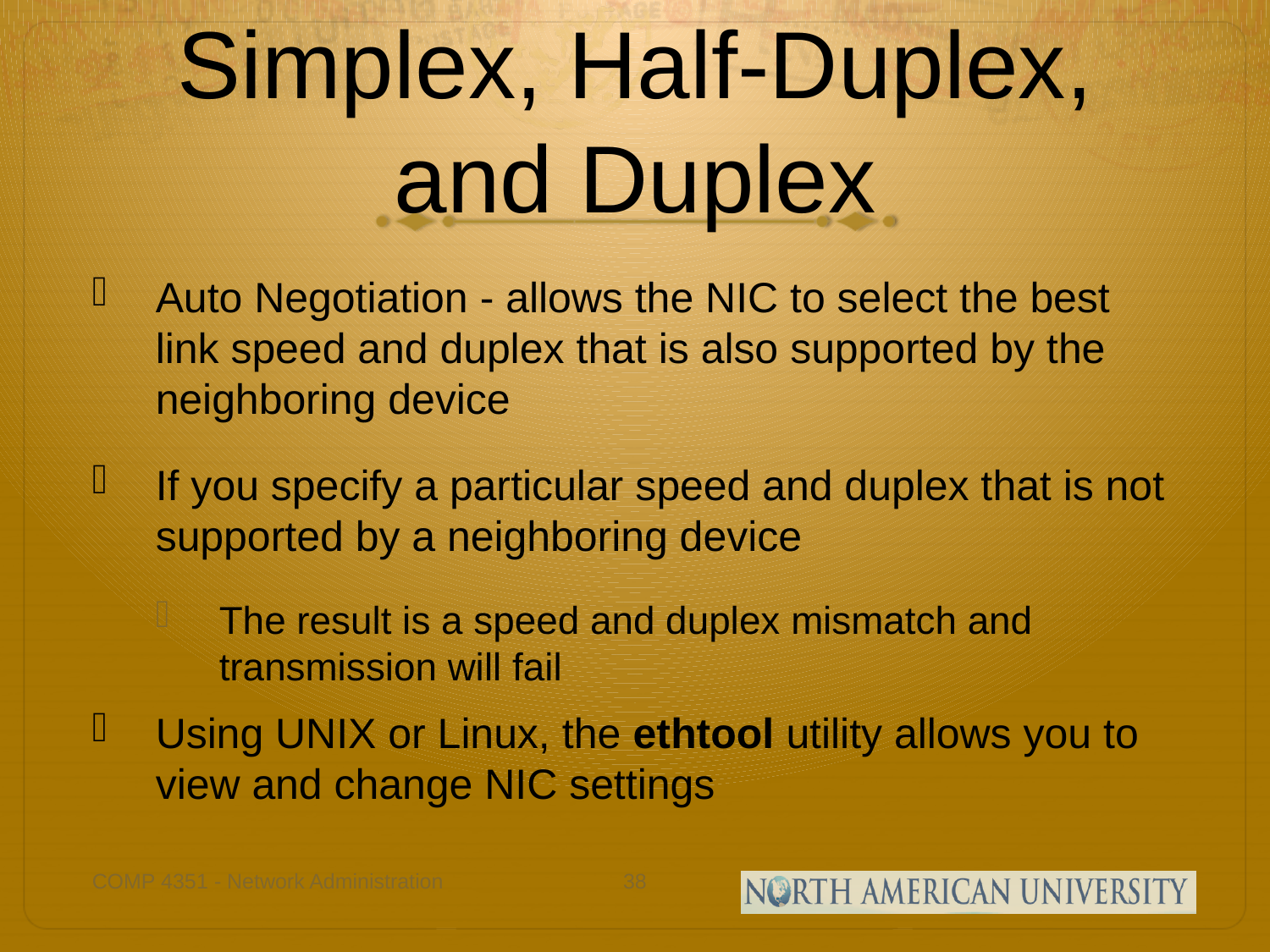

# Simplex, Half-Duplex, and Duplex
Auto Negotiation - allows the NIC to select the best link speed and duplex that is also supported by the neighboring device
If you specify a particular speed and duplex that is not supported by a neighboring device
The result is a speed and duplex mismatch and transmission will fail
Using UNIX or Linux, the ethtool utility allows you to view and change NIC settings
COMP 4351 - Network Administration
38